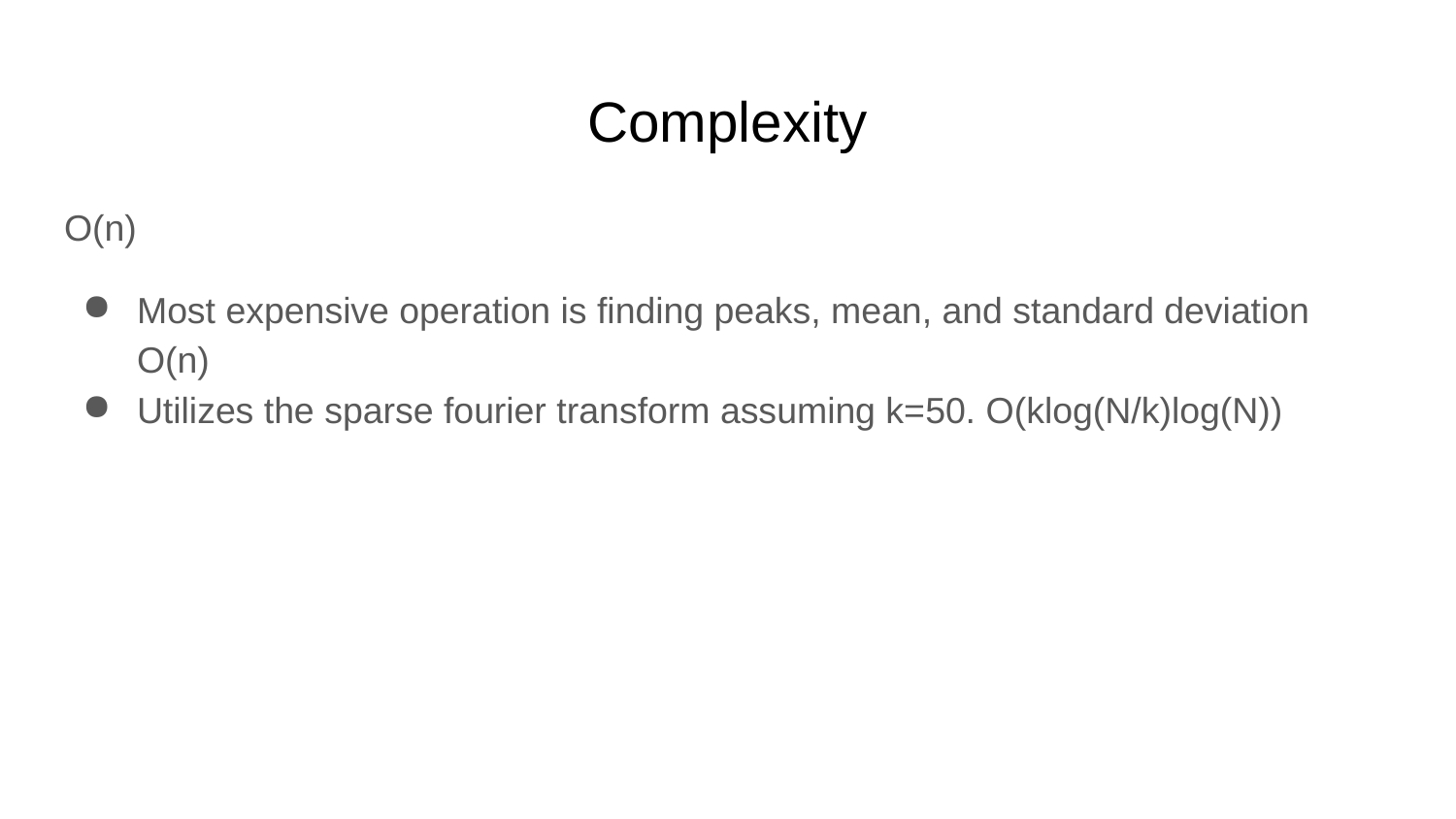

# Complexity
O(n)
Most expensive operation is finding peaks, mean, and standard deviation O(n)
Utilizes the sparse fourier transform assuming k=50. O(klog(N/k)log(N))